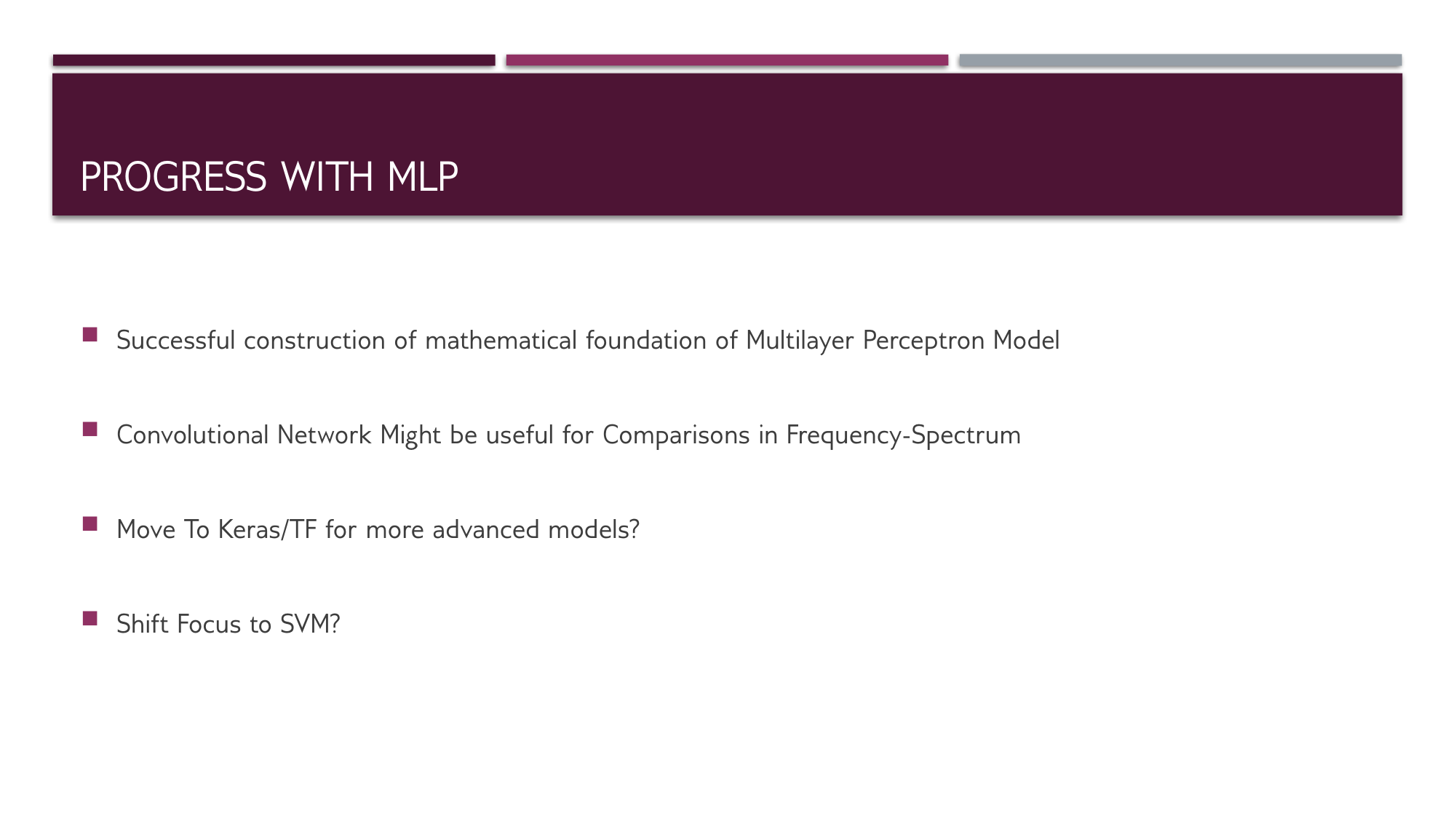

# Progress with MLP
Successful construction of mathematical foundation of Multilayer Perceptron Model

Convolutional Network Might be useful for Comparisons in Frequency-Spectrum

Move To Keras/TF for more advanced models?

Shift Focus to SVM?